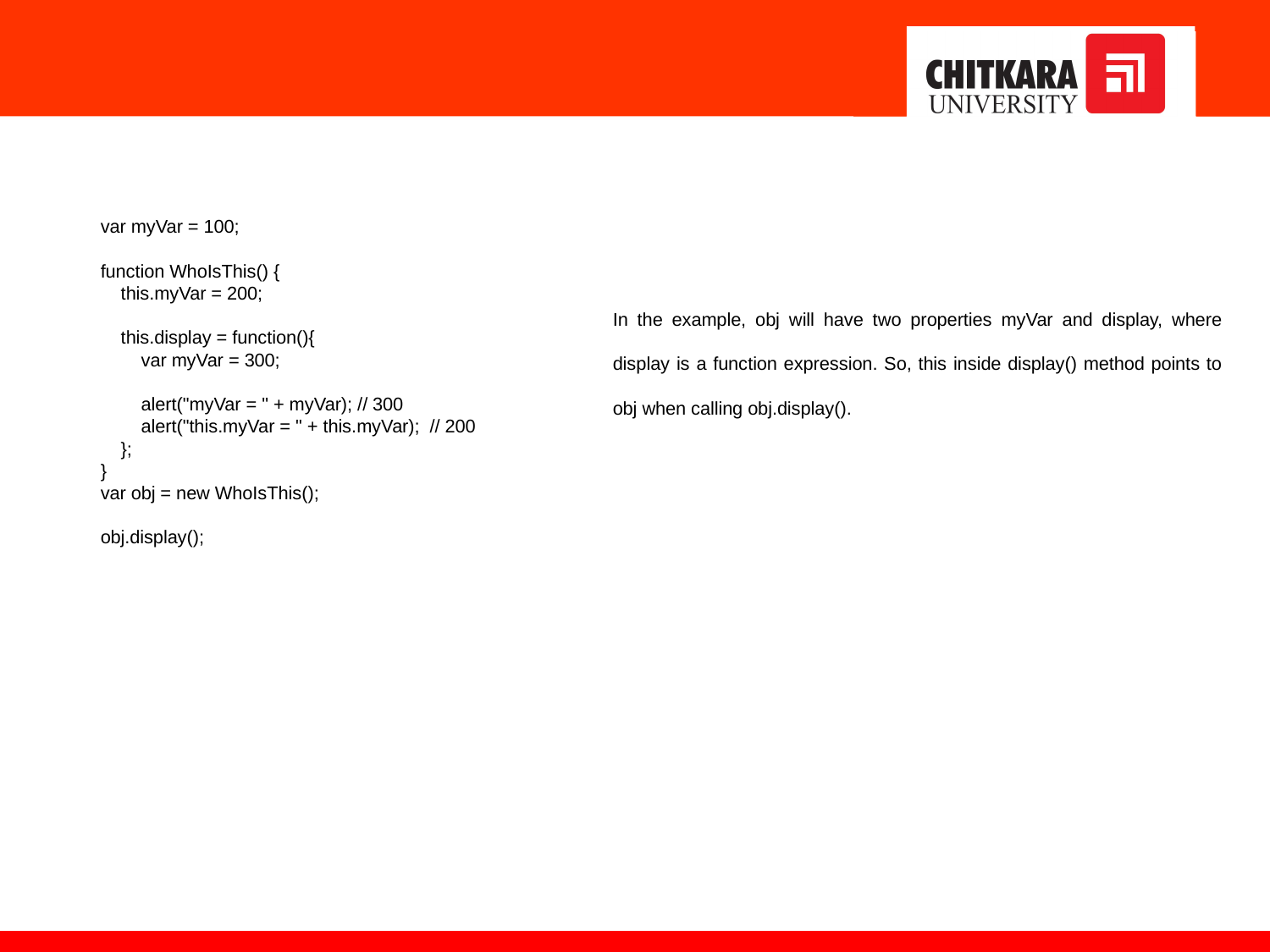

var myVar = 100;

function WhoIsThis() {
    this.myVar = 200;

    this.display = function(){
        var myVar = 300;

        alert("myVar = " + myVar); // 300
        alert("this.myVar = " + this.myVar);  // 200
    };
}
var obj = new WhoIsThis();

obj.display();
In the example, obj will have two properties myVar and display, where display is a function expression. So, this inside display() method points to obj when calling obj.display().